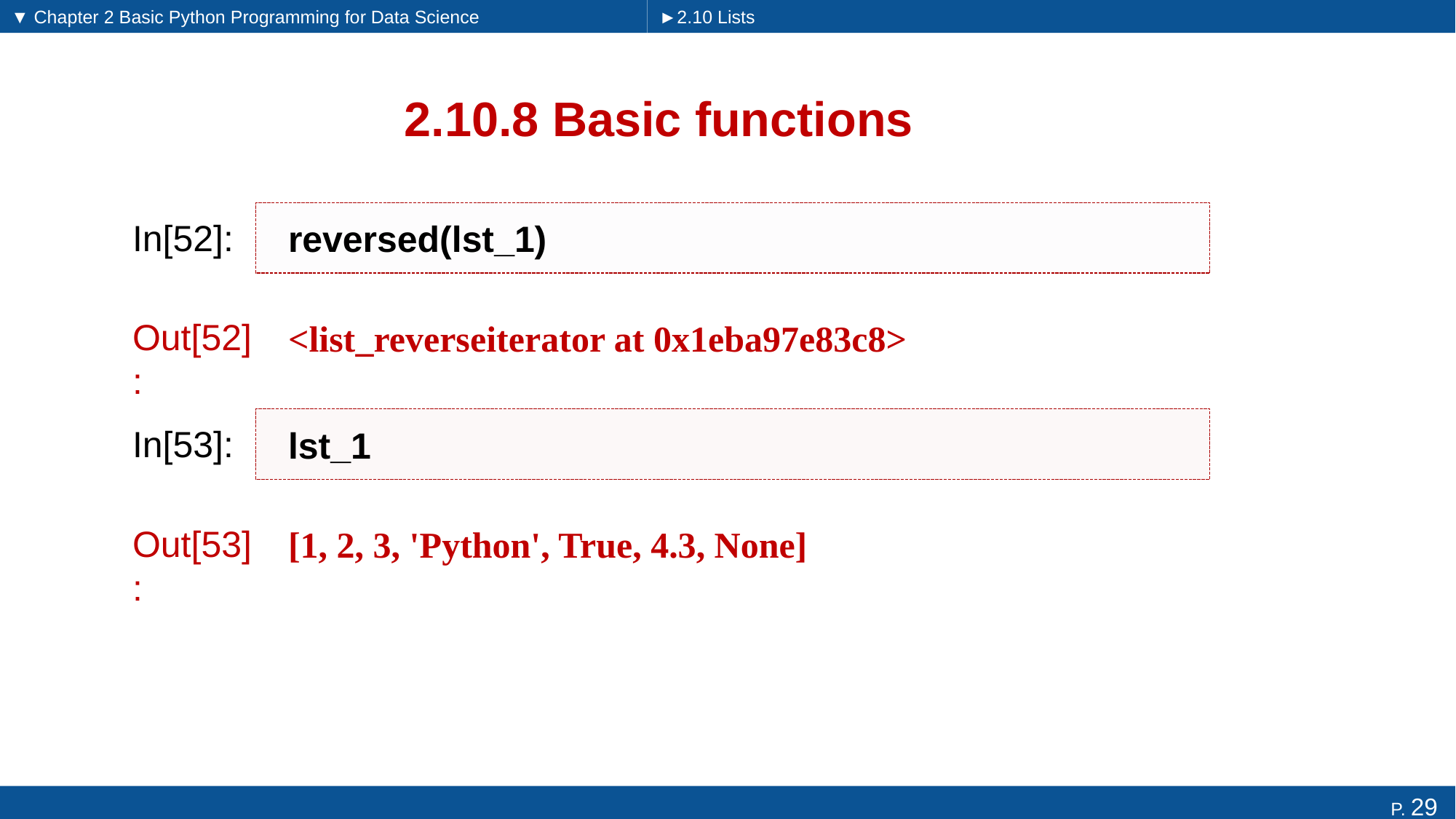

▼ Chapter 2 Basic Python Programming for Data Science
►2.10 Lists
# 2.10.8 Basic functions
reversed(lst_1)
In[52]:
<list_reverseiterator at 0x1eba97e83c8>
Out[52]:
lst_1
In[53]:
[1, 2, 3, 'Python', True, 4.3, None]
Out[53]: